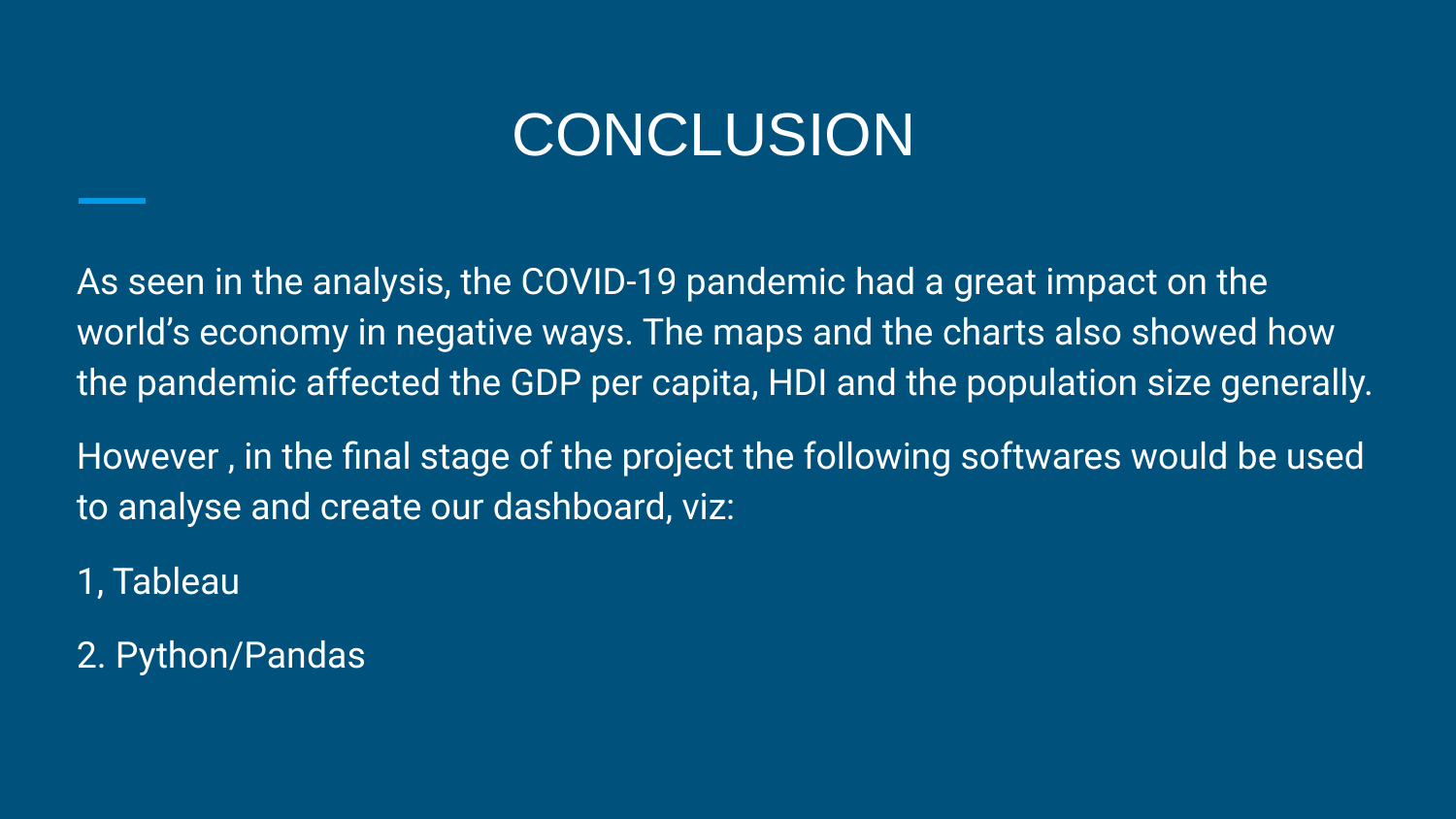

# CONCLUSION
As seen in the analysis, the COVID-19 pandemic had a great impact on the world’s economy in negative ways. The maps and the charts also showed how the pandemic affected the GDP per capita, HDI and the population size generally.
However , in the final stage of the project the following softwares would be used to analyse and create our dashboard, viz:
1, Tableau
2. Python/Pandas